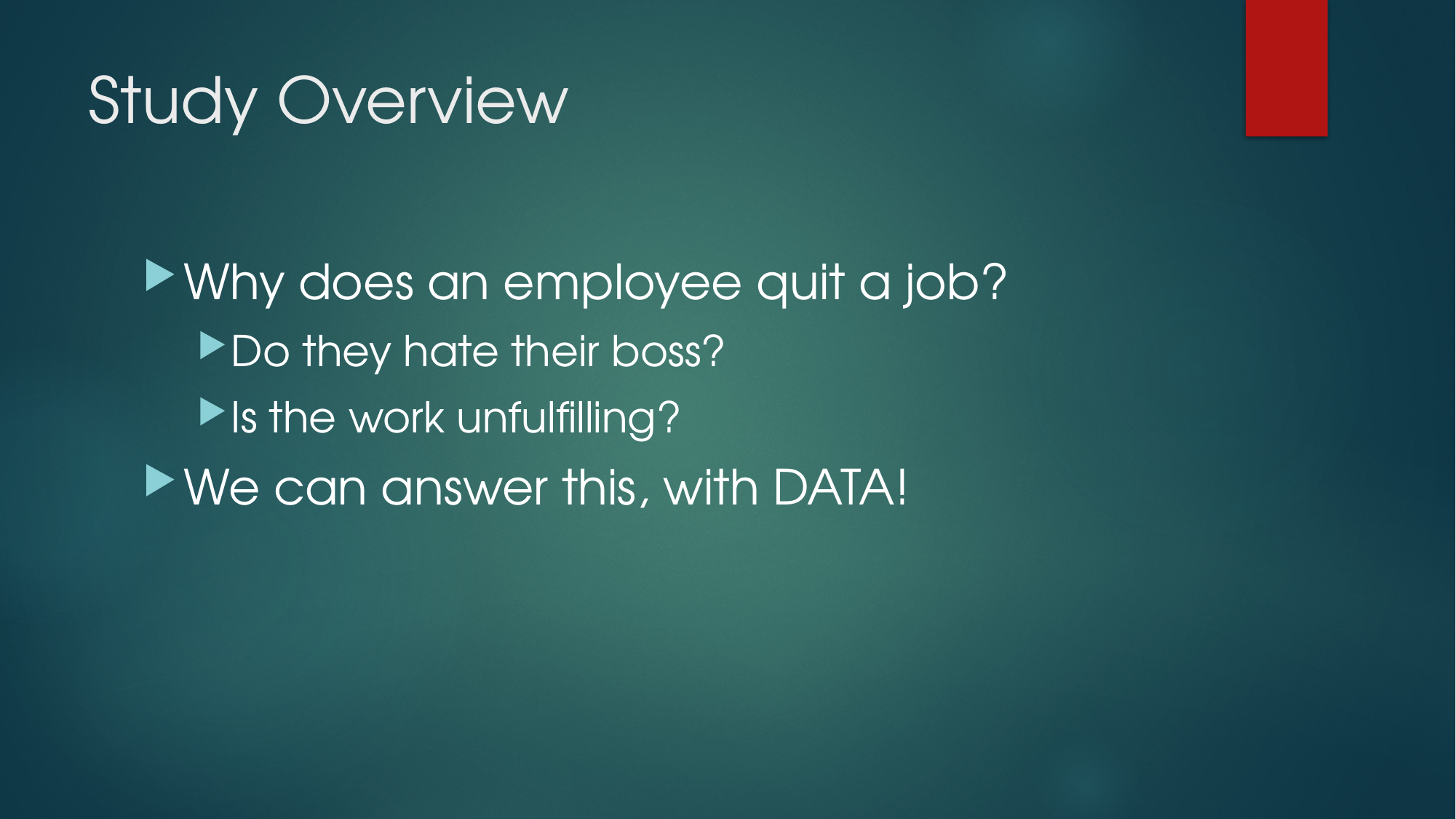

# Study Overview
Why does an employee quit a job?
Do they hate their boss?
Is the work unfulfilling?
We can answer this, with DATA!